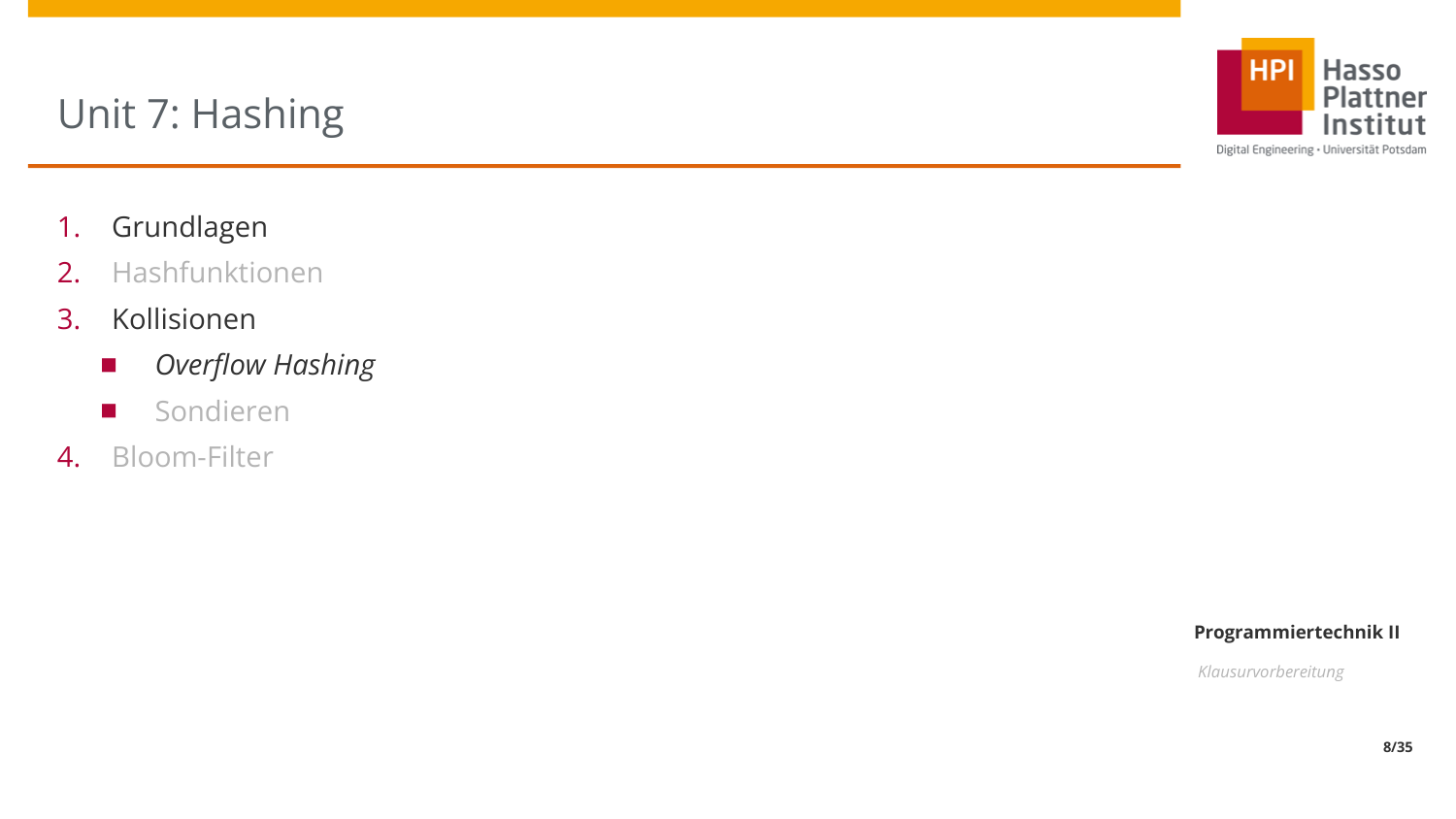

# Unit 7: Hashing
Grundlagen
Hashfunktionen
Kollisionen
Overflow Hashing
Sondieren
Bloom-Filter